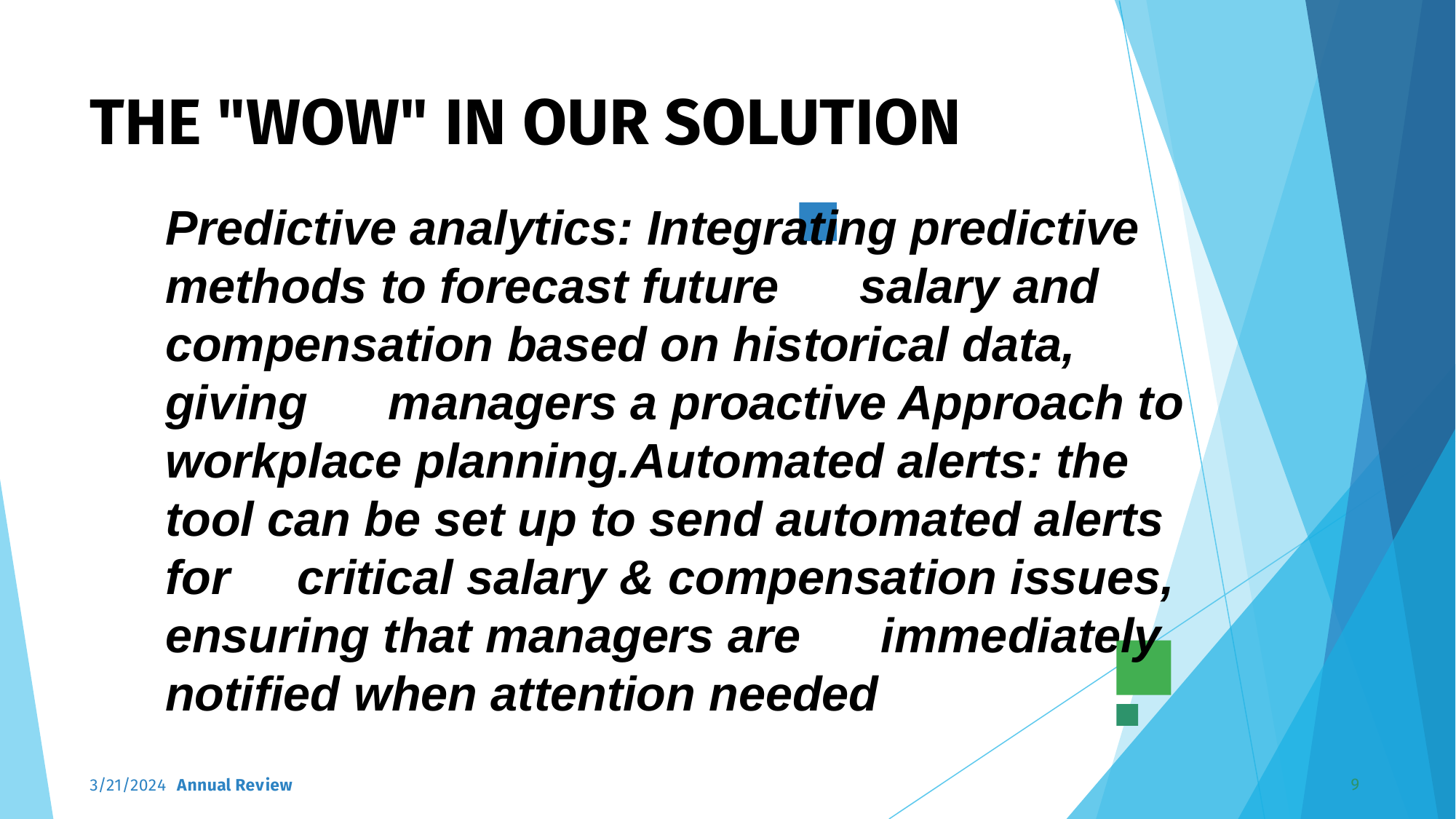

# THE "WOW" IN OUR SOLUTION
Predictive analytics: Integrating predictive methods to forecast future      salary and compensation based on historical data, giving      managers a proactive Approach to workplace planning.Automated alerts: the tool can be set up to send automated alerts for     critical salary & compensation issues, ensuring that managers are      immediately notified when attention needed

9
3/21/2024  Annual Review